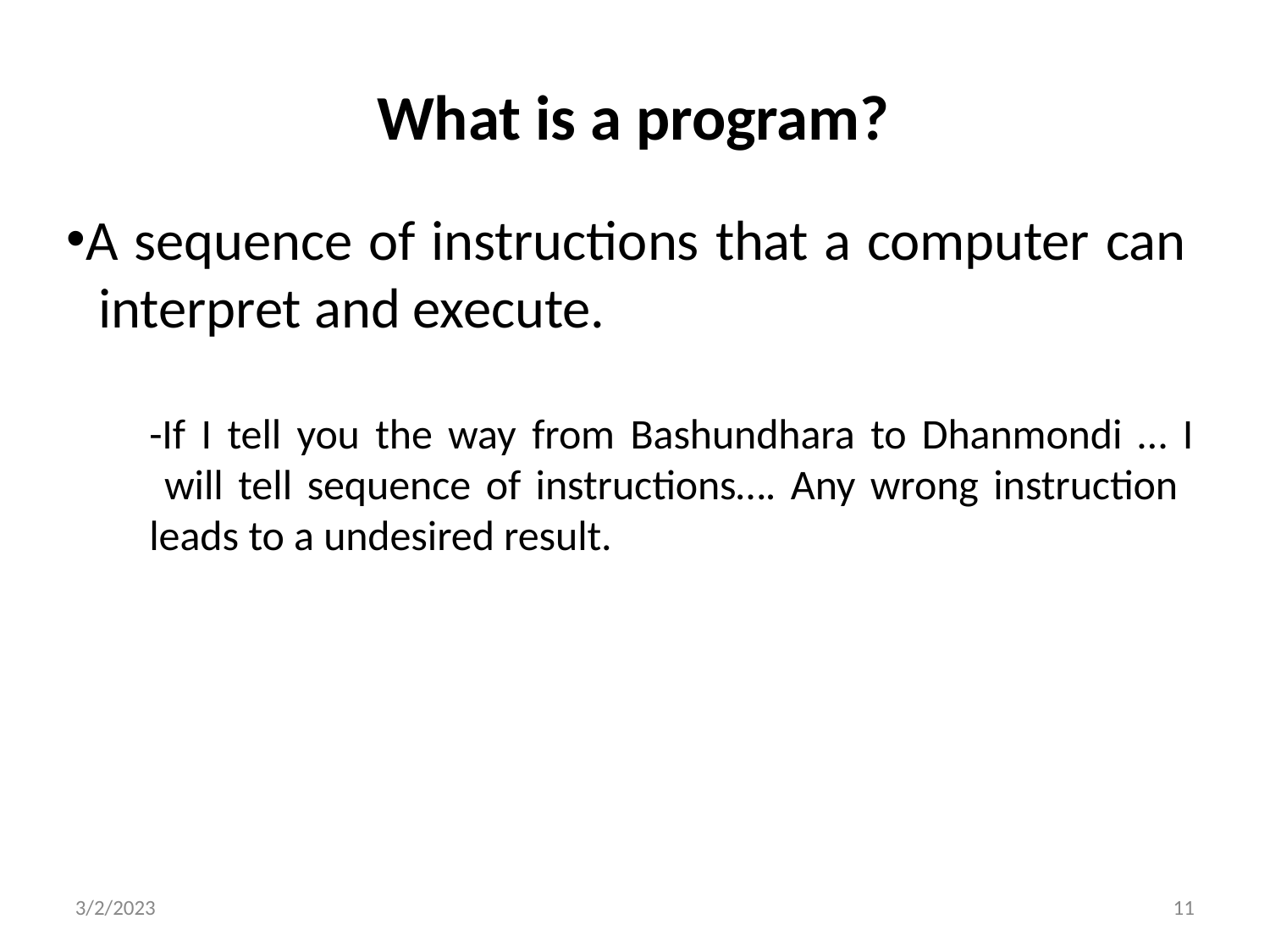

# What is a program?
A sequence of instructions that a computer can  interpret and execute.

-If I tell you the way from Bashundhara to Dhanmondi … I  will tell sequence of instructions…. Any wrong instruction  leads to a undesired result.
3/2/2023
11